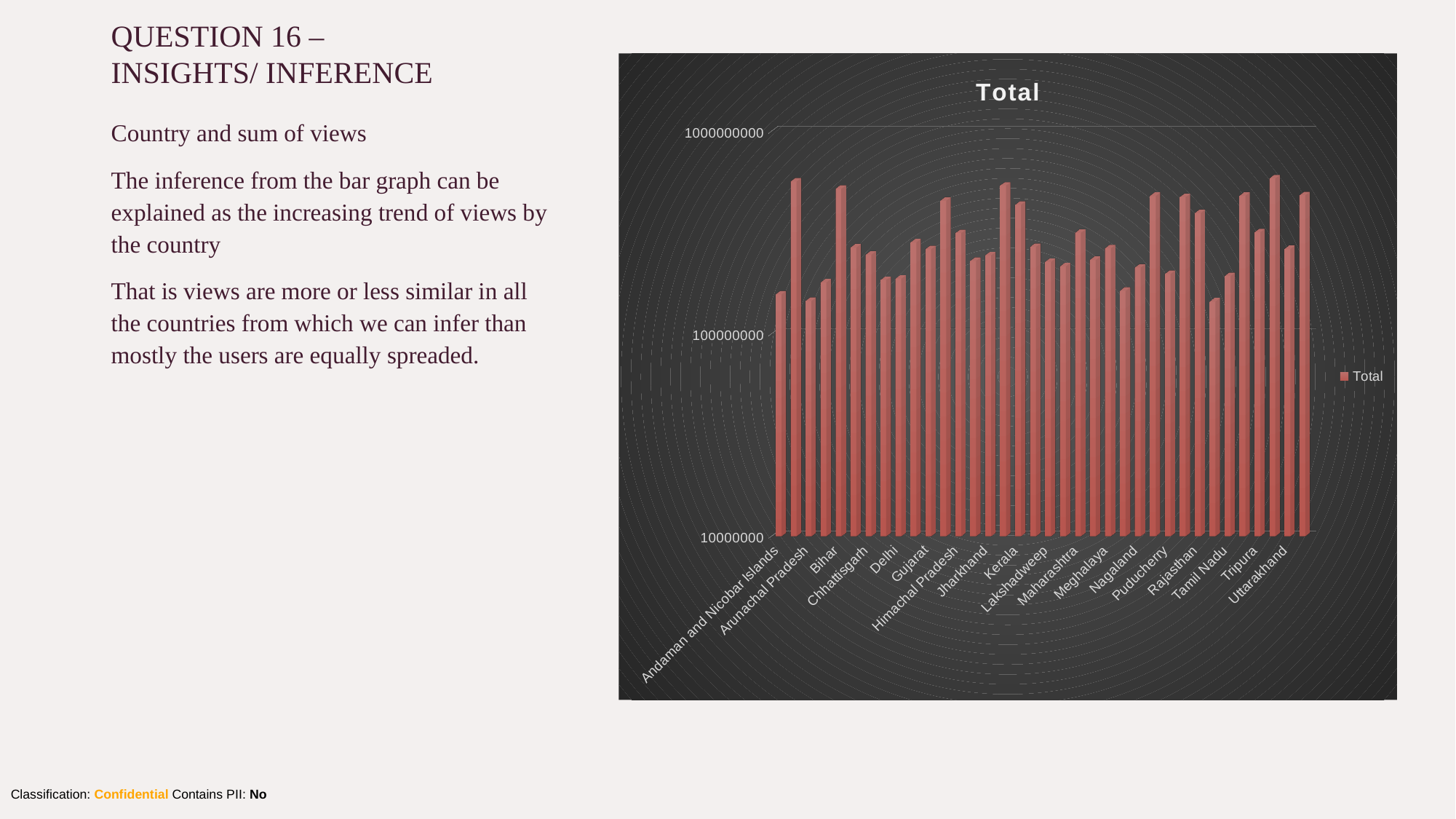

# QUESTION 16 – INSIGHTS/ INFERENCE

[unsupported chart]

Country and sum of views
The inference from the bar graph can be explained as the increasing trend of views by the country
That is views are more or less similar in all the countries from which we can infer than mostly the users are equally spreaded.